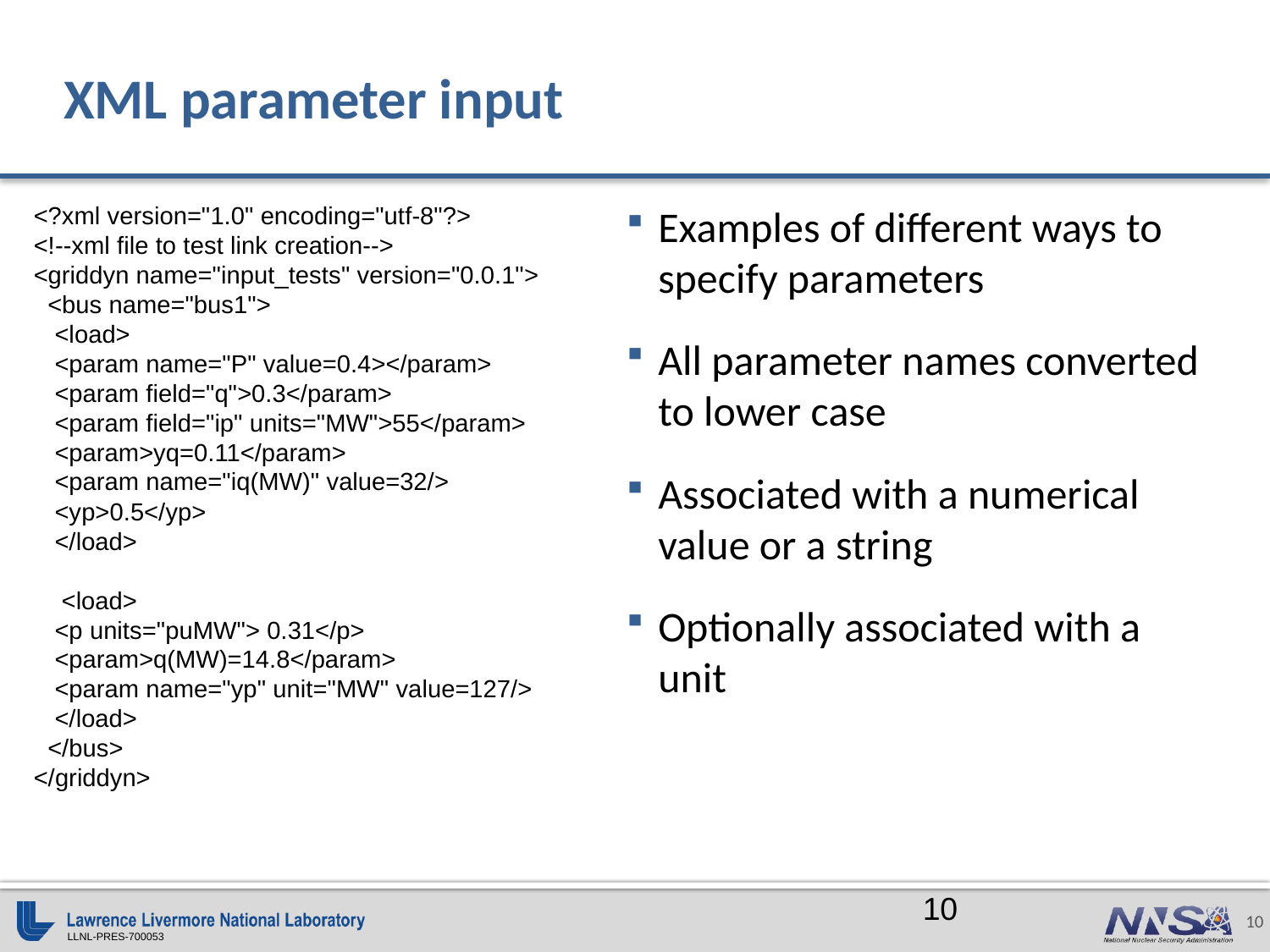

# XML parameter input
<?xml version="1.0" encoding="utf-8"?>
<!--xml file to test link creation-->
<griddyn name="input_tests" version="0.0.1">
  <bus name="bus1">
   <load>
   <param name="P" value=0.4></param>
   <param field="q">0.3</param>
   <param field="ip" units="MW">55</param>
   <param>yq=0.11</param>
   <param name="iq(MW)" value=32/>
   <yp>0.5</yp>
   </load>

    <load>
   <p units="puMW"> 0.31</p>
   <param>q(MW)=14.8</param>
   <param name="yp" unit="MW" value=127/>
   </load>
  </bus>
</griddyn>
Examples of different ways to specify parameters
All parameter names converted to lower case
Associated with a numerical value or a string
Optionally associated with a unit
10